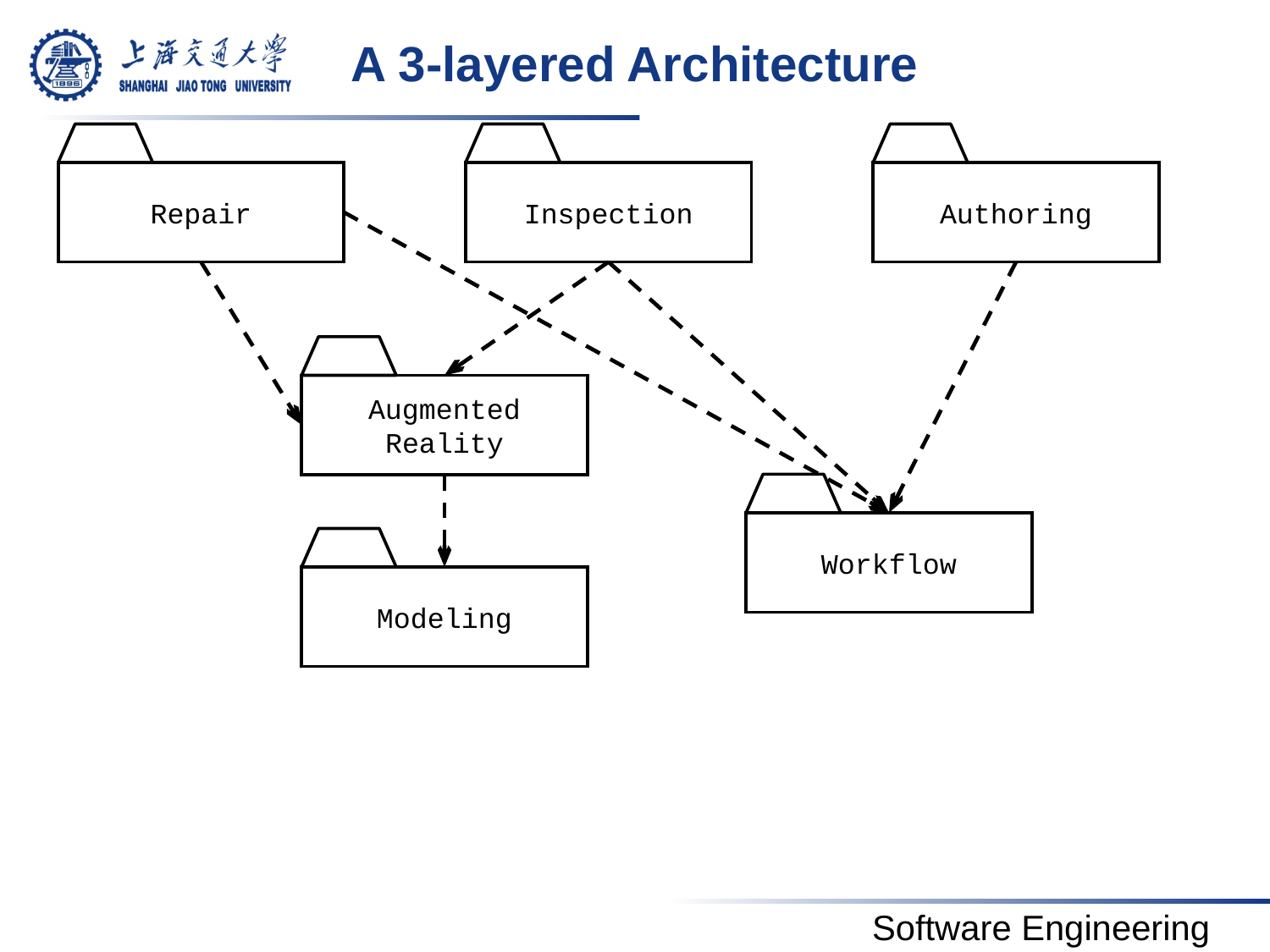

# A 3-layered Architecture

Repair

Inspection

Authoring

Augmented
Reality

Workflow

Modeling